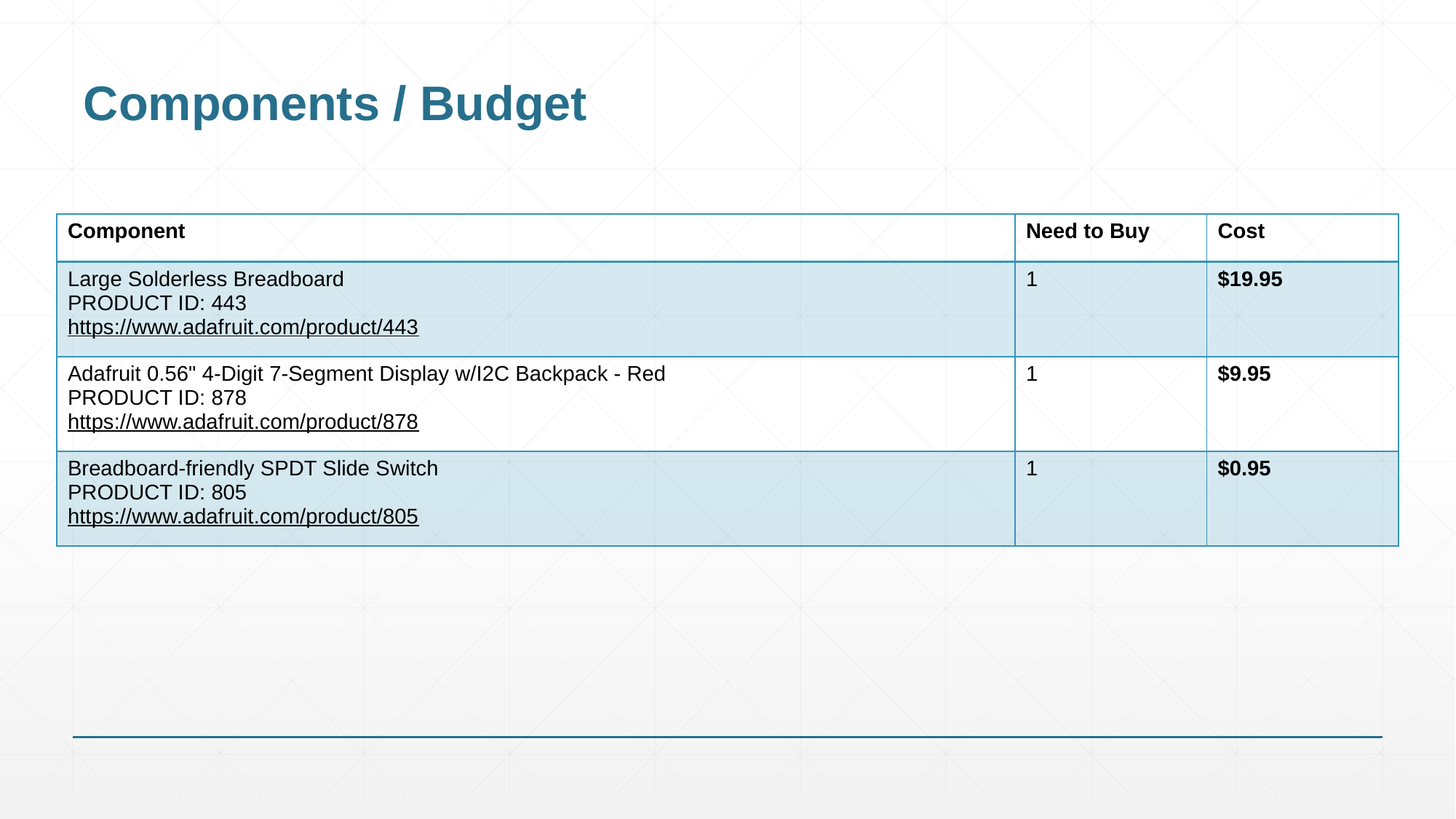

# Components / Budget
| Component | Need to Buy | Cost |
| --- | --- | --- |
| Large Solderless Breadboard PRODUCT ID: 443 https://www.adafruit.com/product/443 | 1 | $19.95 |
| Adafruit 0.56" 4-Digit 7-Segment Display w/I2C Backpack - Red PRODUCT ID: 878 https://www.adafruit.com/product/878 | 1 | $9.95 |
| Breadboard-friendly SPDT Slide Switch PRODUCT ID: 805 https://www.adafruit.com/product/805 | 1 | $0.95 |